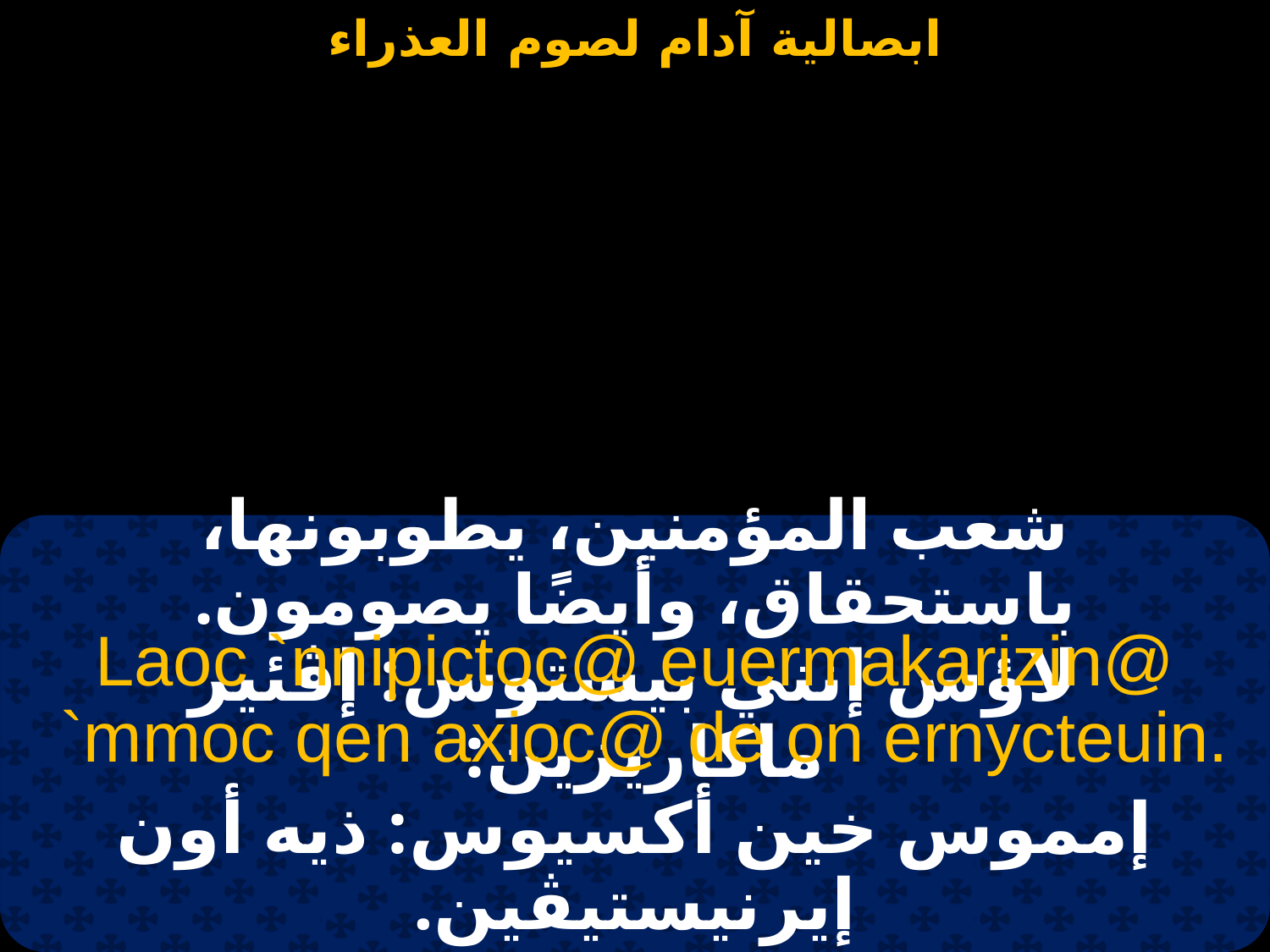

#
شعب المؤمنين، يطوبونها، باستحقاق، وأيضًا يصومون.
Laoc `nnipictoc@ euermakarizin@
 `mmoc qen axioc@ de on ernycteuin.
لاؤس إنني بيستوس: إڤئير ماكاريزين:
إمموس خين أكسيوس: ذيه أون إيرنيستيڤين.